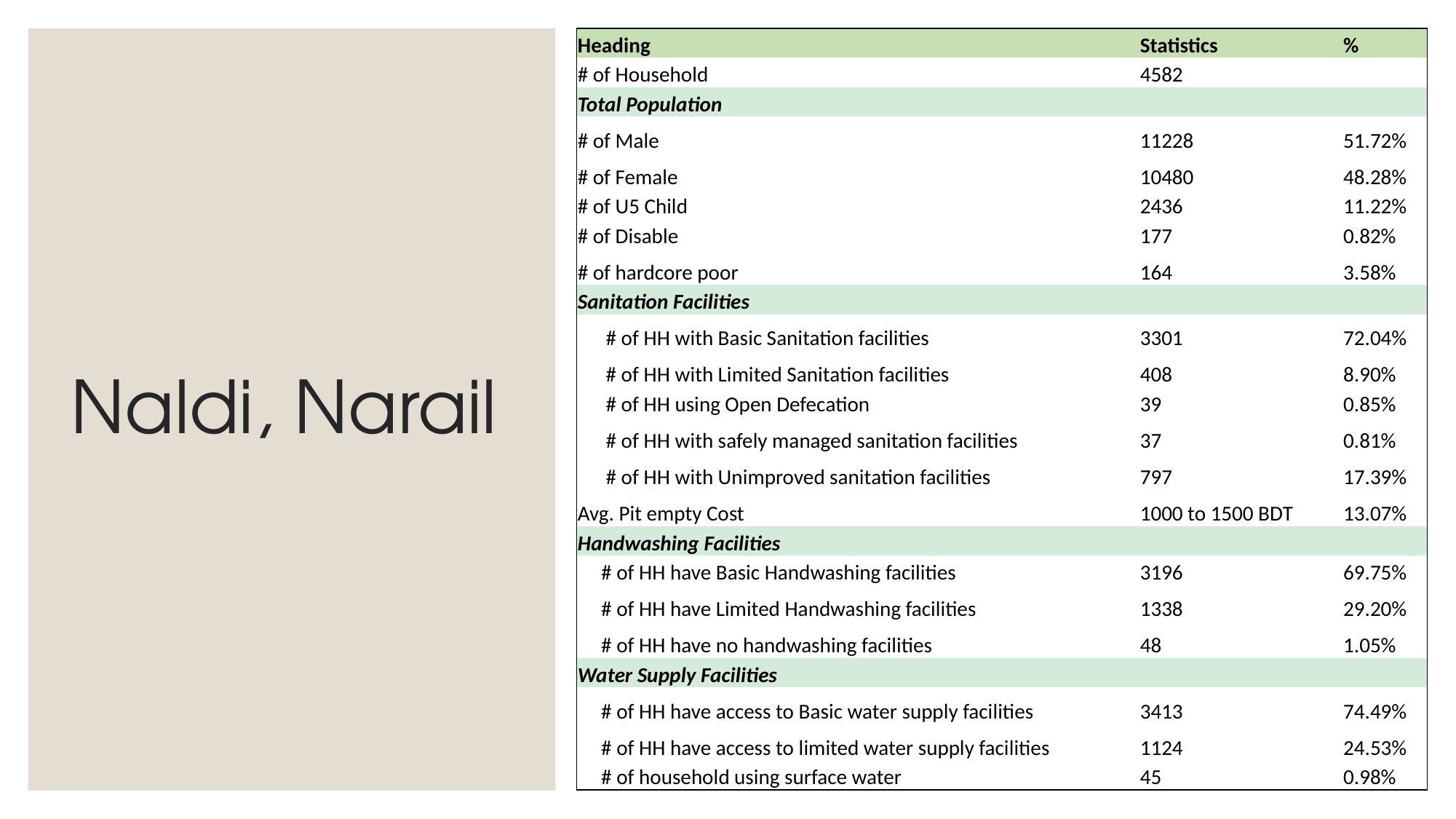

| Heading | Statistics | % |
| --- | --- | --- |
| # of Household | 4582 |  |
| Total Population |  |  |
| # of Male | 11228 | 51.72% |
| # of Female | 10480 | 48.28% |
| # of U5 Child | 2436 | 11.22% |
| # of Disable | 177 | 0.82% |
| # of hardcore poor | 164 | 3.58% |
| Sanitation Facilities |  |  |
| # of HH with Basic Sanitation facilities | 3301 | 72.04% |
| # of HH with Limited Sanitation facilities | 408 | 8.90% |
| # of HH using Open Defecation | 39 | 0.85% |
| # of HH with safely managed sanitation facilities | 37 | 0.81% |
| # of HH with Unimproved sanitation facilities | 797 | 17.39% |
| Avg. Pit empty Cost | 1000 to 1500 BDT | 13.07% |
| Handwashing Facilities |  |  |
| # of HH have Basic Handwashing facilities | 3196 | 69.75% |
| # of HH have Limited Handwashing facilities | 1338 | 29.20% |
| # of HH have no handwashing facilities | 48 | 1.05% |
| Water Supply Facilities |  |  |
| # of HH have access to Basic water supply facilities | 3413 | 74.49% |
| # of HH have access to limited water supply facilities | 1124 | 24.53% |
| # of household using surface water | 45 | 0.98% |
# Naldi, Narail